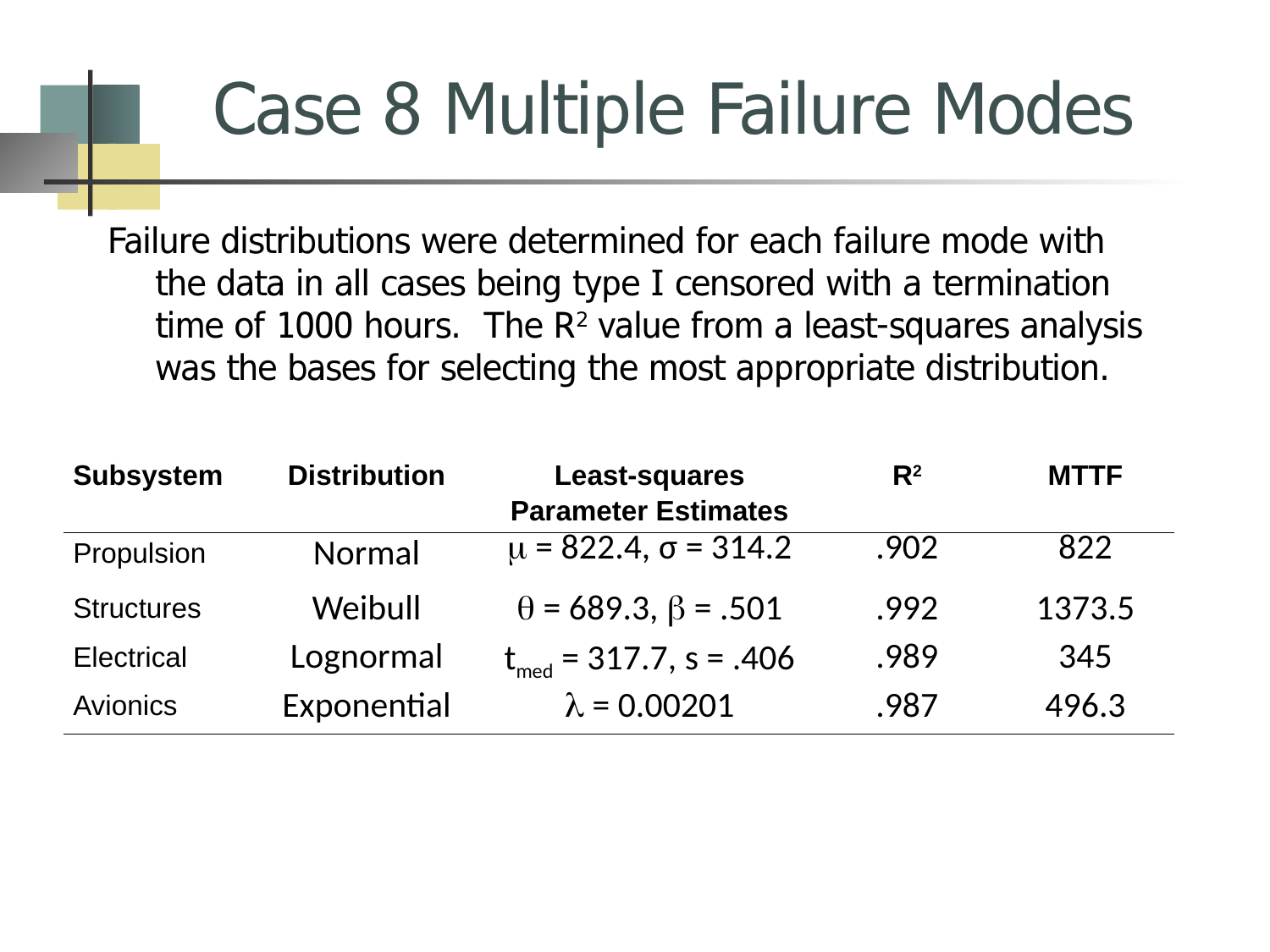

# Case 8 Multiple Failure Modes
Failure distributions were determined for each failure mode with the data in all cases being type I censored with a termination time of 1000 hours.  The R2 value from a least-squares analysis was the bases for selecting the most appropriate distribution.
| Subsystem | Distribution | Least-squares Parameter Estimates | R2 | MTTF |
| --- | --- | --- | --- | --- |
| Propulsion | Normal | μ = 822.4, σ = 314.2 | .902 | 822 |
| Structures | Weibull | θ = 689.3, β = .501 | .992 | 1373.5 |
| Electrical | Lognormal | tmed = 317.7, s = .406 | .989 | 345 |
| Avionics | Exponential | λ = 0.00201 | .987 | 496.3 |